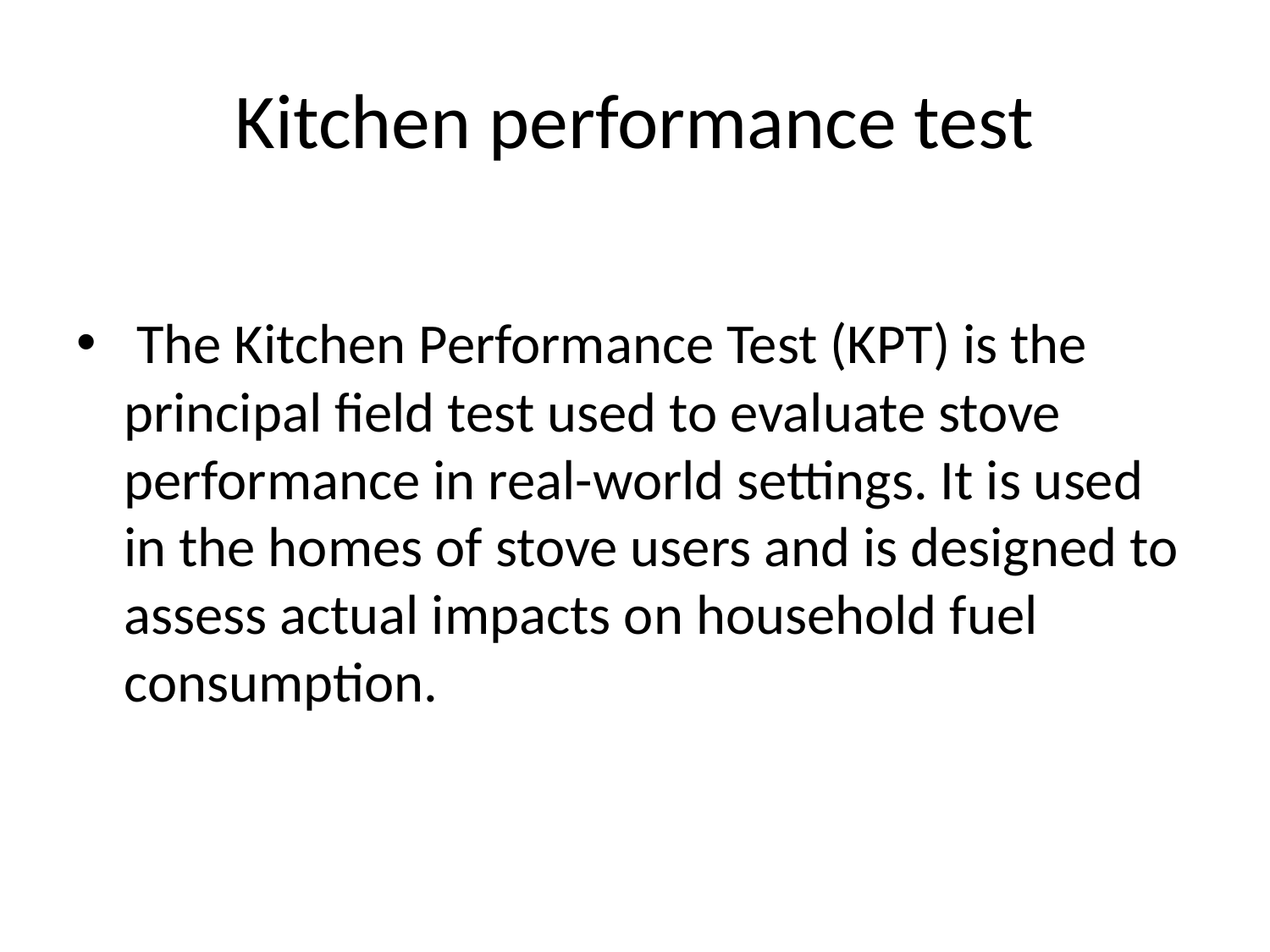

# Kitchen performance test

 The Kitchen Performance Test (KPT) is the principal field test used to evaluate stove performance in real-world settings. It is used in the homes of stove users and is designed to assess actual impacts on household fuel consumption.